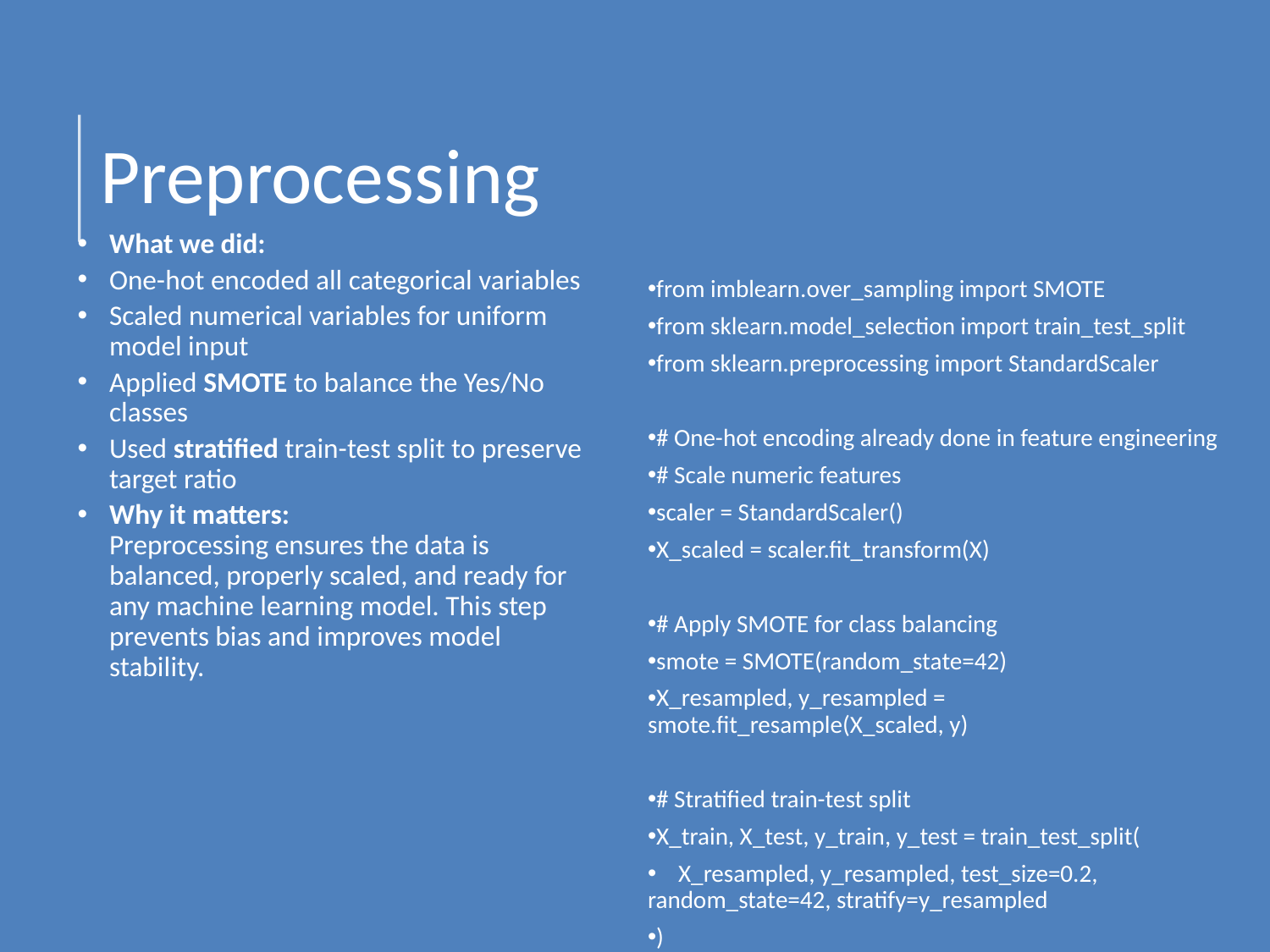

# Preprocessing
What we did:
One-hot encoded all categorical variables
Scaled numerical variables for uniform model input
Applied SMOTE to balance the Yes/No classes
Used stratified train-test split to preserve target ratio
Why it matters:
Preprocessing ensures the data is balanced, properly scaled, and ready for any machine learning model. This step prevents bias and improves model stability.
from imblearn.over_sampling import SMOTE
from sklearn.model_selection import train_test_split
from sklearn.preprocessing import StandardScaler

# One-hot encoding already done in feature engineering
# Scale numeric features
scaler = StandardScaler()
X_scaled = scaler.fit_transform(X)

# Apply SMOTE for class balancing
smote = SMOTE(random_state=42)
X_resampled, y_resampled = smote.fit_resample(X_scaled, y)

# Stratified train-test split
X_train, X_test, y_train, y_test = train_test_split(
    X_resampled, y_resampled, test_size=0.2, random_state=42, stratify=y_resampled
)

print(f"Train set size: {X_train.shape}, Test set size: {X_test.shape}")